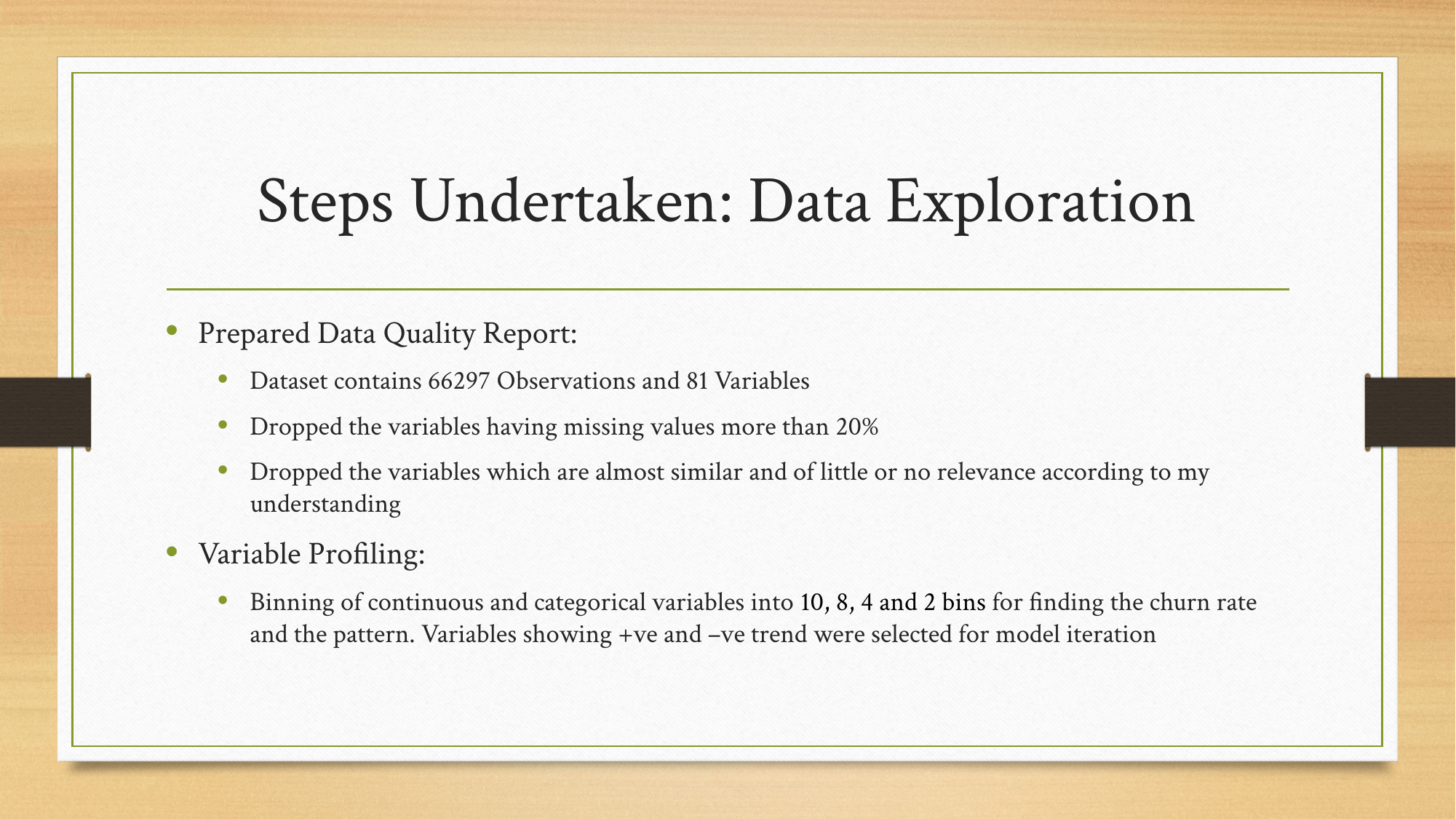

# Steps Undertaken: Data Exploration
Prepared Data Quality Report:
Dataset contains 66297 Observations and 81 Variables
Dropped the variables having missing values more than 20%
Dropped the variables which are almost similar and of little or no relevance according to my understanding
Variable Profiling:
Binning of continuous and categorical variables into 10, 8, 4 and 2 bins for finding the churn rate and the pattern. Variables showing +ve and –ve trend were selected for model iteration